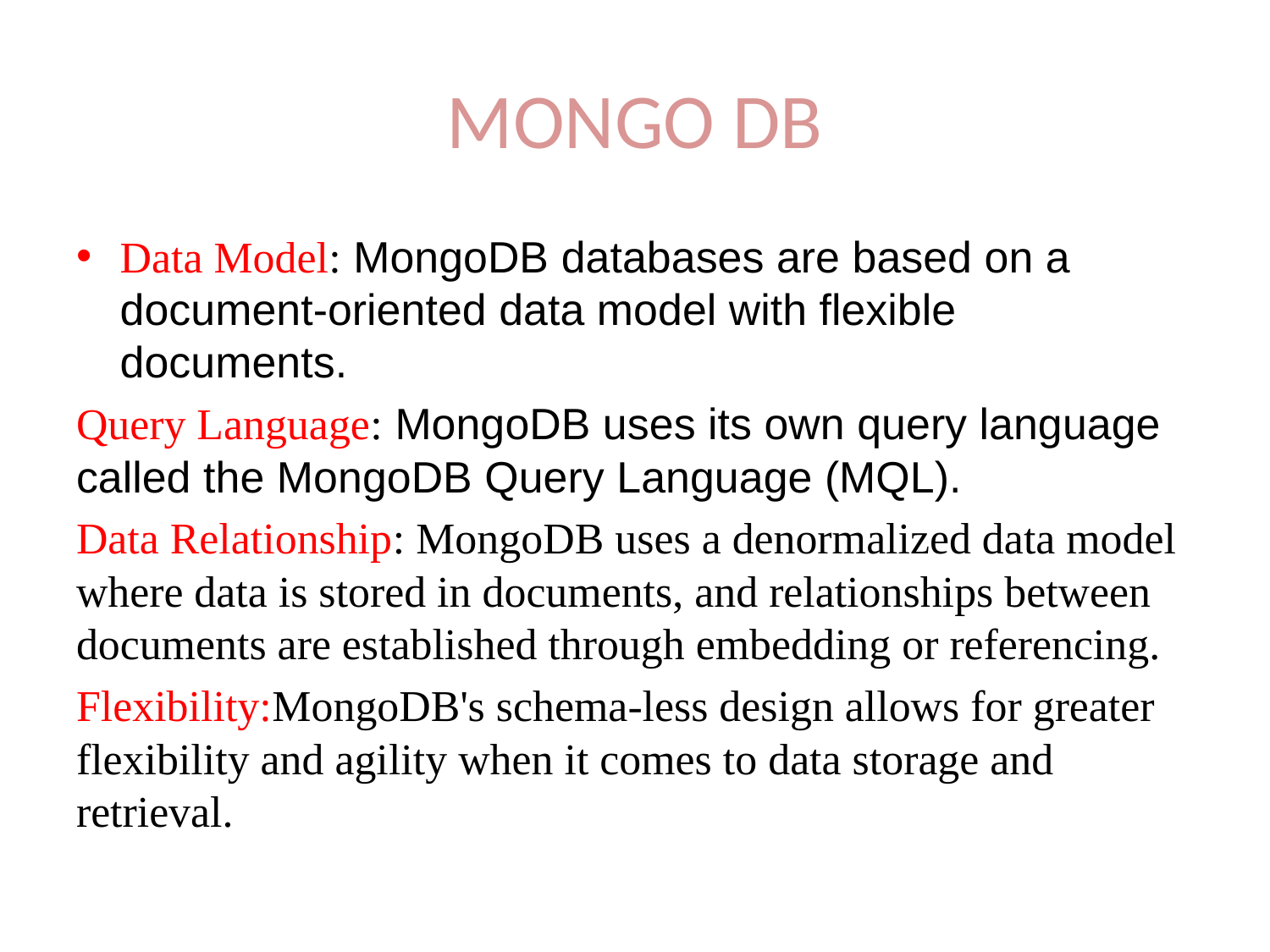

# MONGO DB
Data Model: MongoDB databases are based on a document-oriented data model with flexible documents.
Query Language: MongoDB uses its own query language called the MongoDB Query Language (MQL).
Data Relationship: MongoDB uses a denormalized data model where data is stored in documents, and relationships between documents are established through embedding or referencing.
Flexibility:MongoDB's schema-less design allows for greater flexibility and agility when it comes to data storage and retrieval.